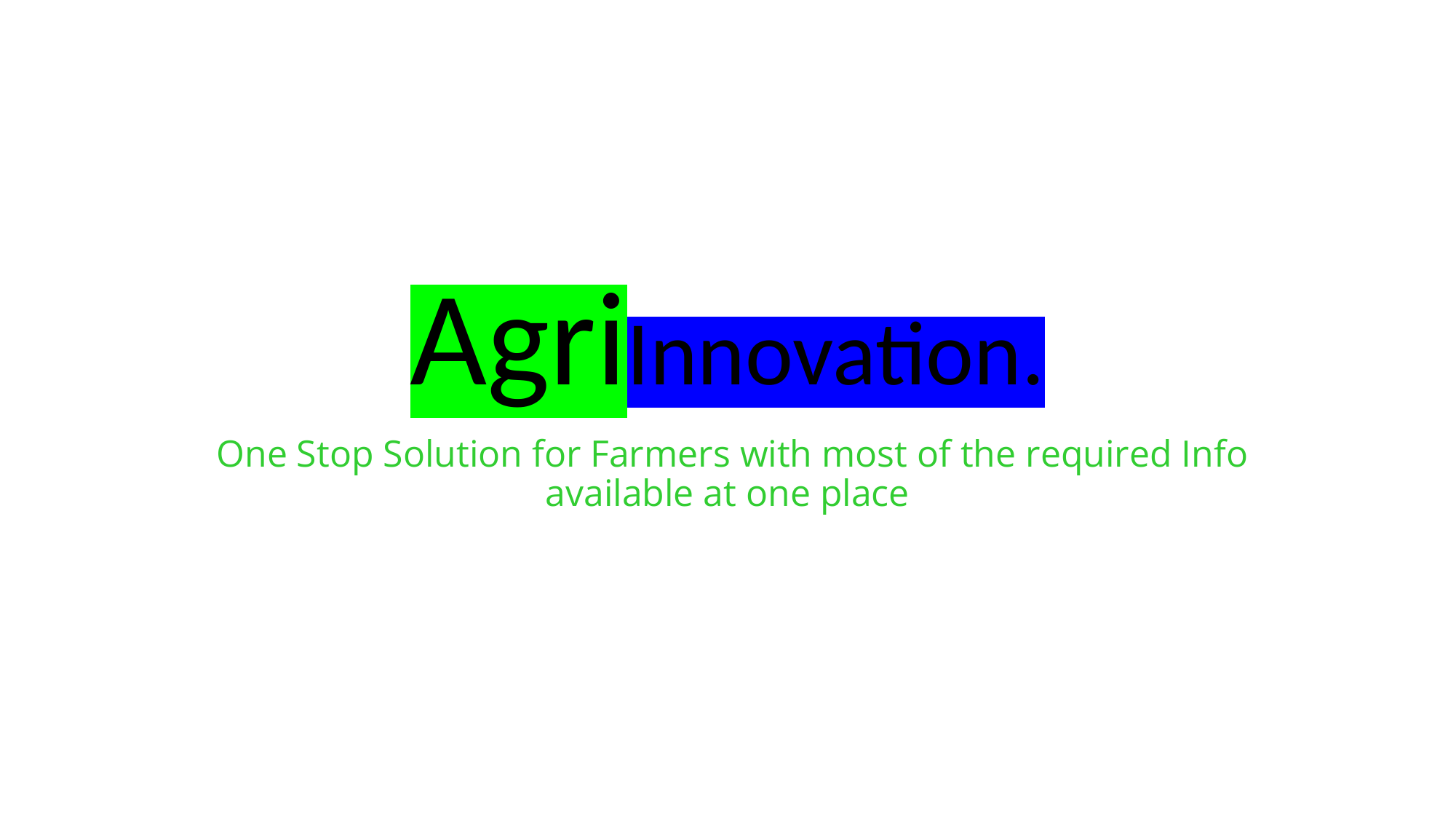

# AgriInnovation.
 One Stop Solution for Farmers with most of the required Info available at one place